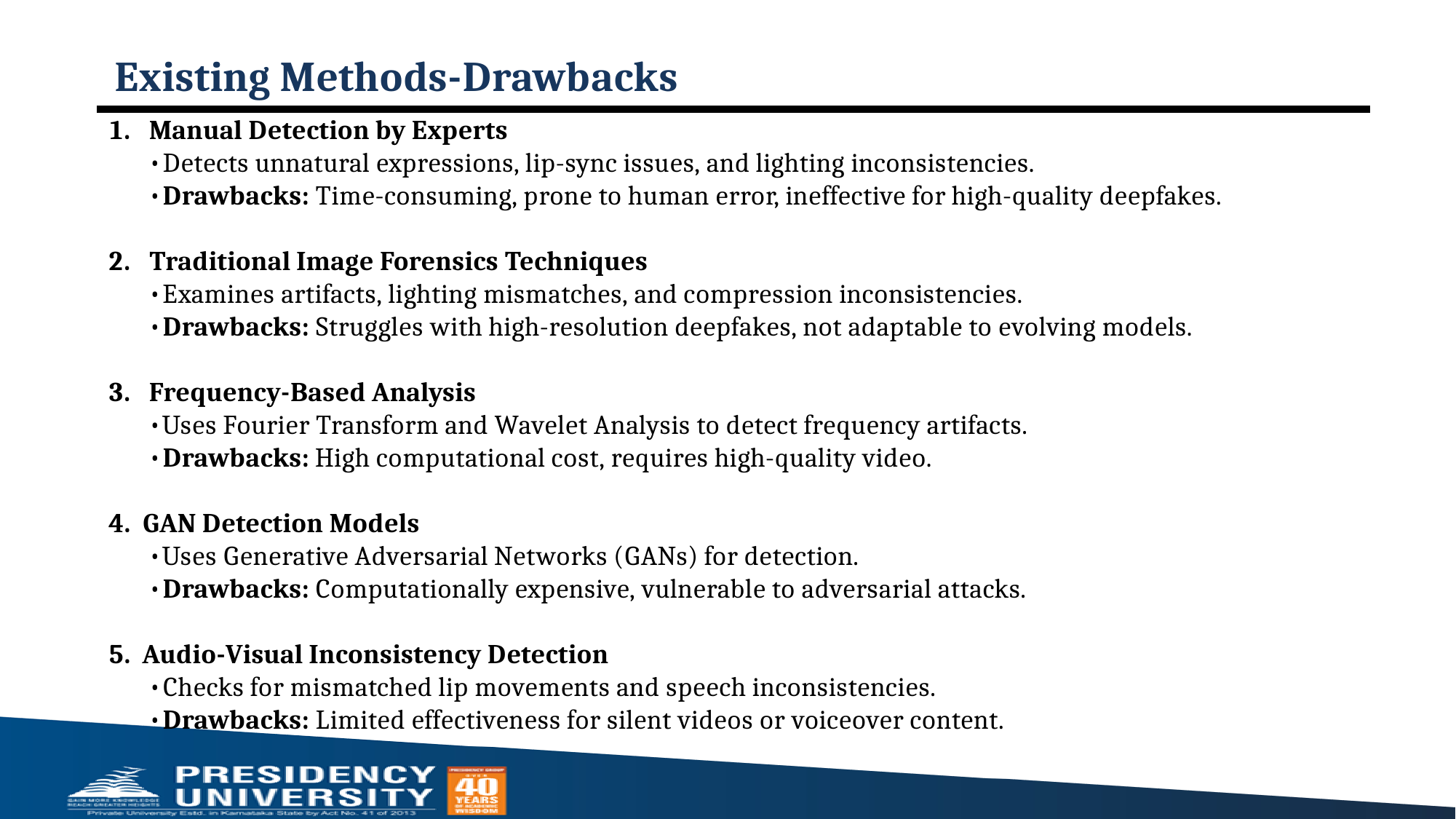

# Existing Methods-Drawbacks
Manual Detection by Experts
Detects unnatural expressions, lip-sync issues, and lighting inconsistencies.
Drawbacks: Time-consuming, prone to human error, ineffective for high-quality deepfakes.

Traditional Image Forensics Techniques
Examines artifacts, lighting mismatches, and compression inconsistencies.
Drawbacks: Struggles with high-resolution deepfakes, not adaptable to evolving models.

Frequency-Based Analysis
Uses Fourier Transform and Wavelet Analysis to detect frequency artifacts.
Drawbacks: High computational cost, requires high-quality video.

4.  GAN Detection Models
Uses Generative Adversarial Networks (GANs) for detection.
Drawbacks: Computationally expensive, vulnerable to adversarial attacks.

5.  Audio-Visual Inconsistency Detection
Checks for mismatched lip movements and speech inconsistencies.
Drawbacks: Limited effectiveness for silent videos or voiceover content.